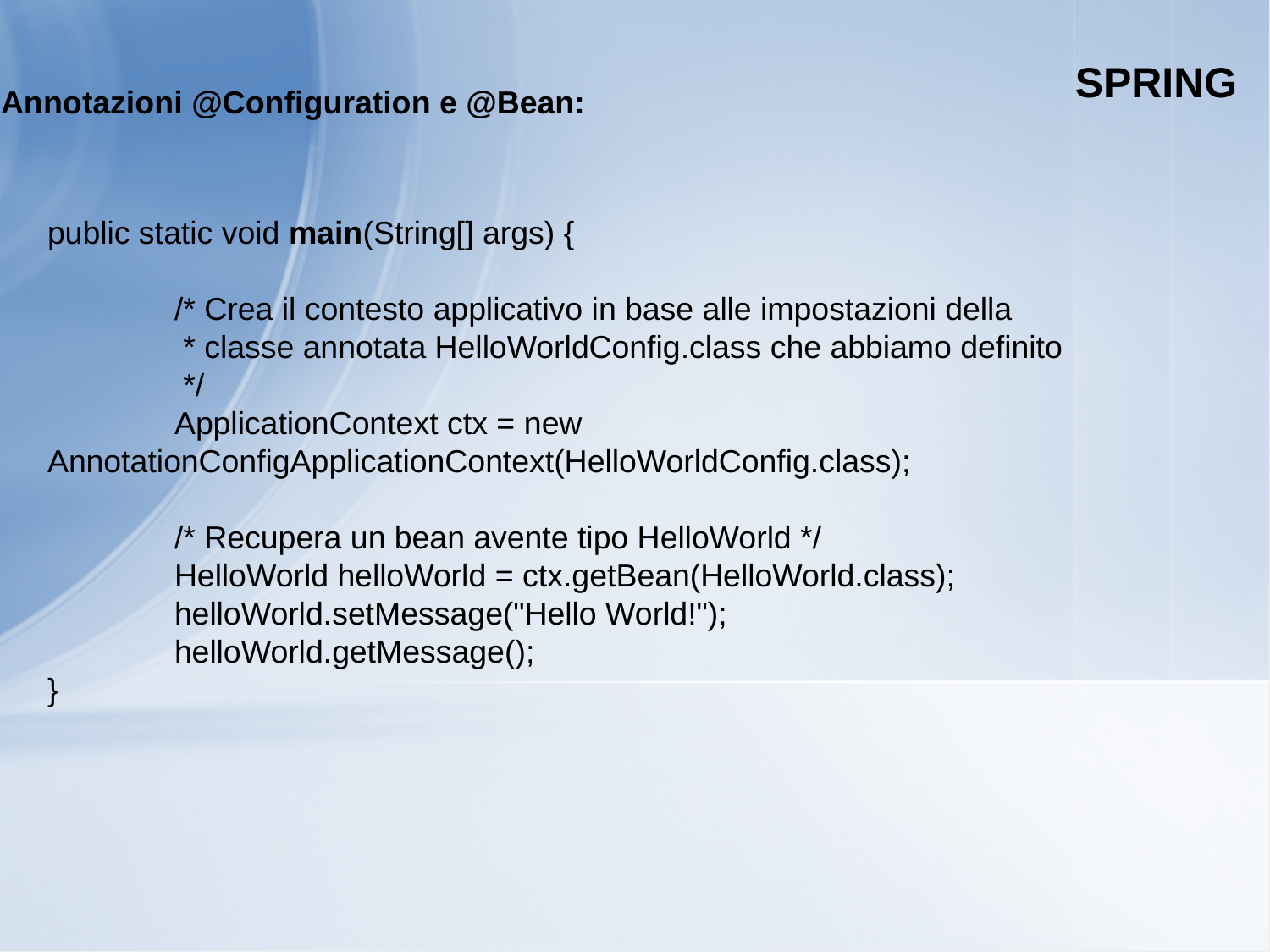

SPRING
Annotazioni @Configuration e @Bean:
public static void main(String[] args) {

	/* Crea il contesto applicativo in base alle impostazioni della
	 * classe annotata HelloWorldConfig.class che abbiamo definito
	 */
	ApplicationContext ctx = new AnnotationConfigApplicationContext(HelloWorldConfig.class);

	/* Recupera un bean avente tipo HelloWorld */
	HelloWorld helloWorld = ctx.getBean(HelloWorld.class);
	helloWorld.setMessage("Hello World!");
	helloWorld.getMessage();
}